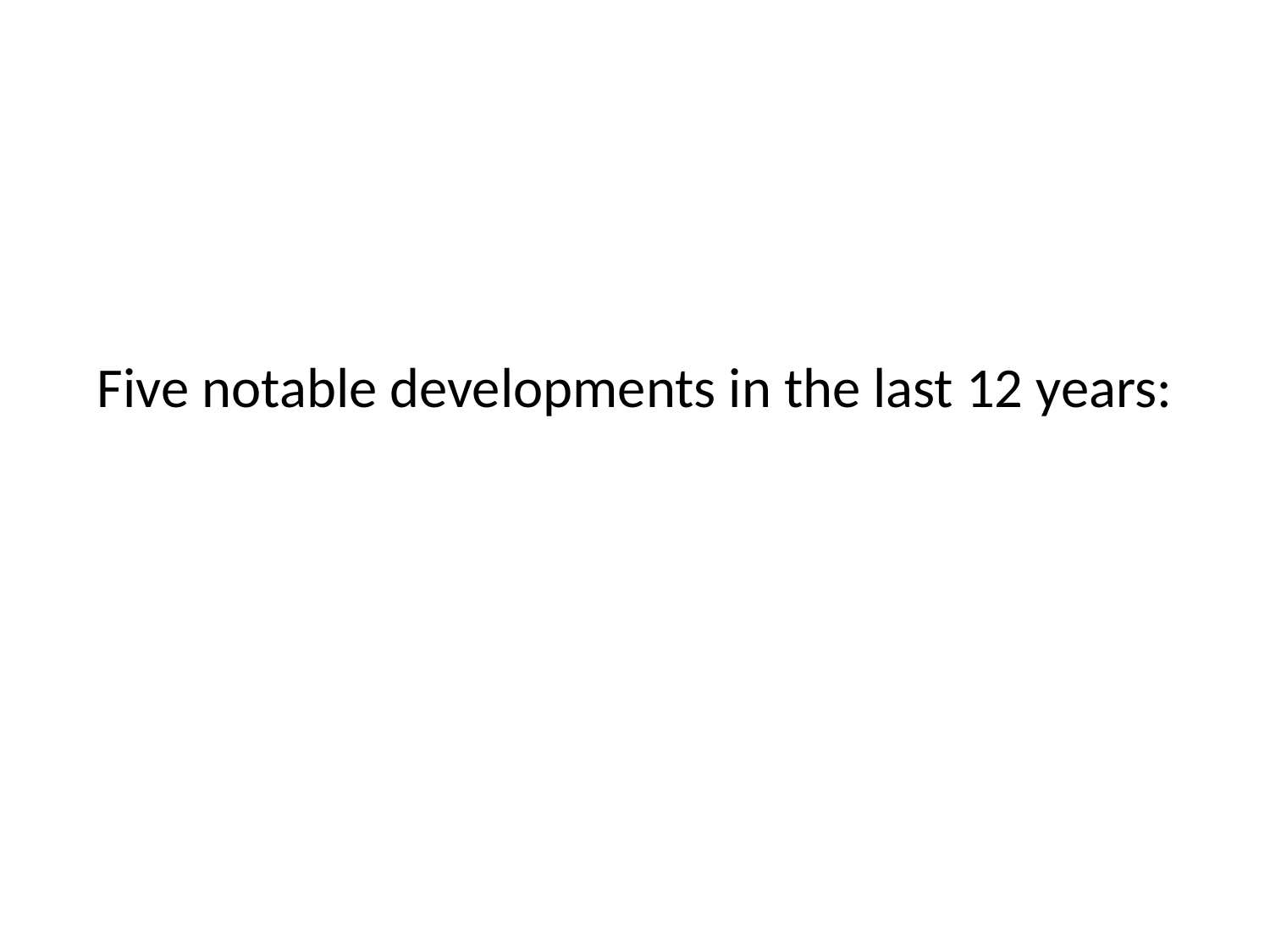

#
Five notable developments in the last 12 years: